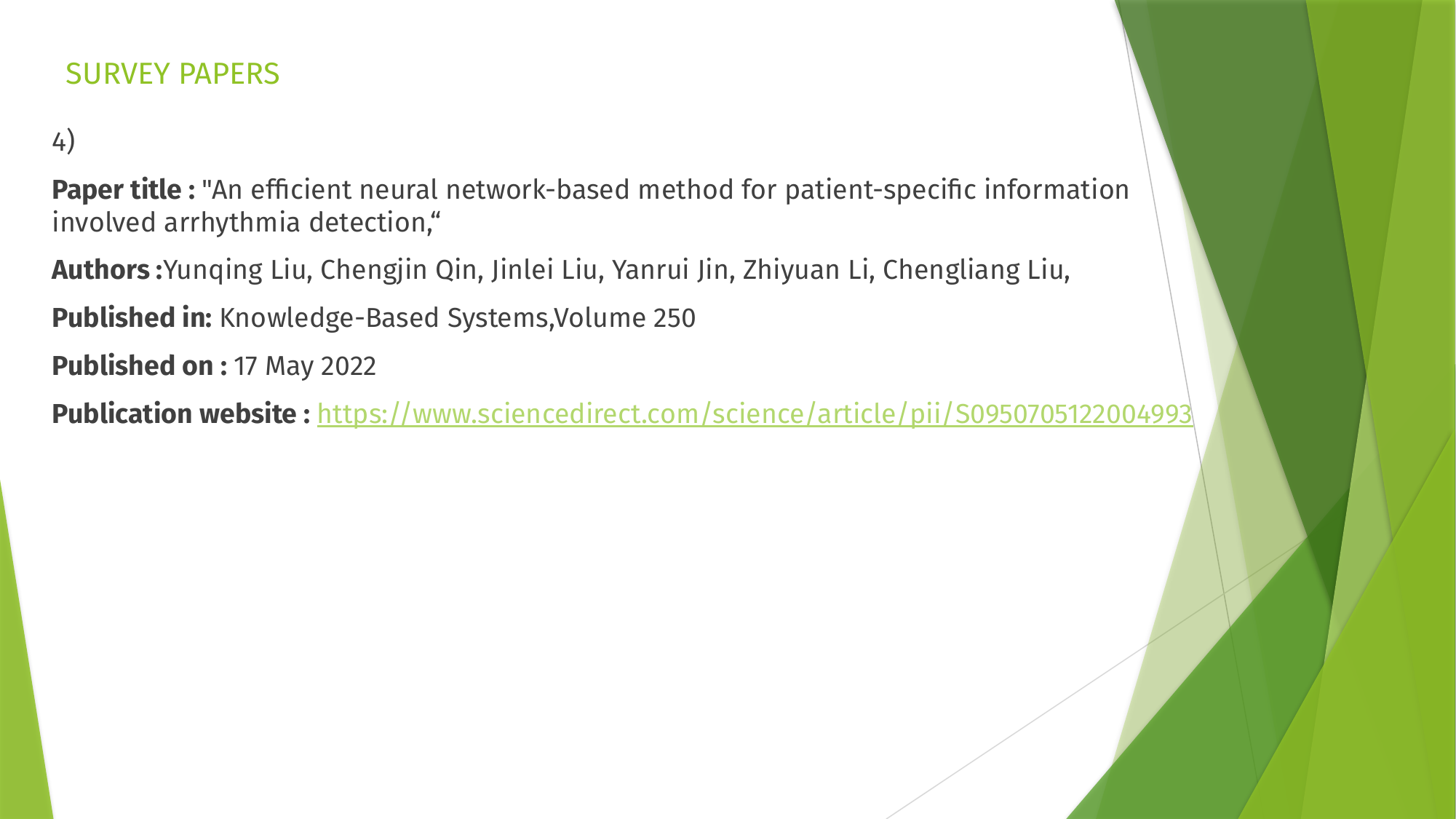

# SURVEY PAPERS
4)
Paper title : "An efficient neural network-based method for patient-specific information involved arrhythmia detection,“
Authors :Yunqing Liu, Chengjin Qin, Jinlei Liu, Yanrui Jin, Zhiyuan Li, Chengliang Liu,
Published in: Knowledge-Based Systems,Volume 250
Published on : 17 May 2022
Publication website : https://www.sciencedirect.com/science/article/pii/S0950705122004993